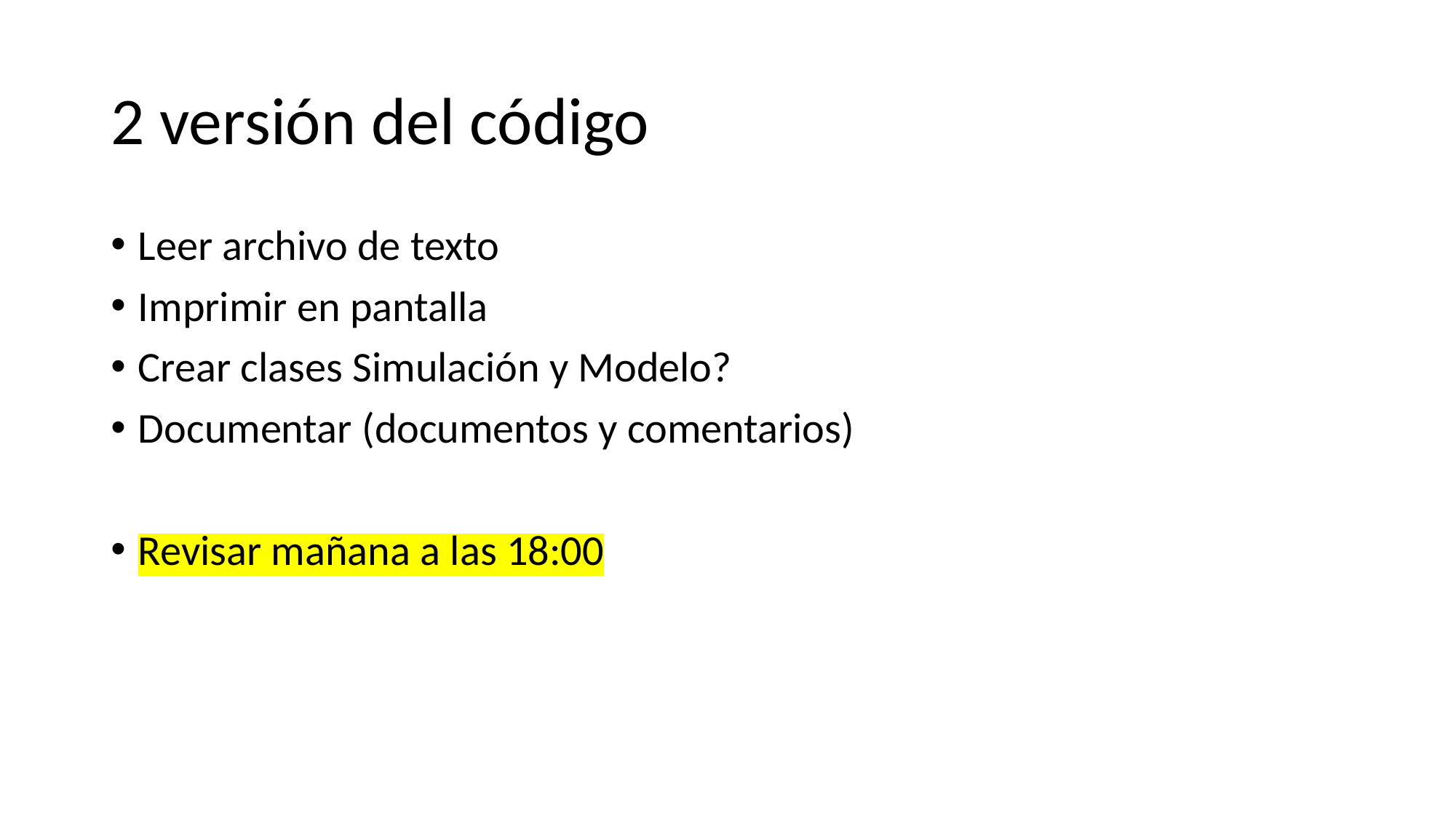

# 2 versión del código
Leer archivo de texto
Imprimir en pantalla
Crear clases Simulación y Modelo?
Documentar (documentos y comentarios)

Revisar mañana a las 18:00